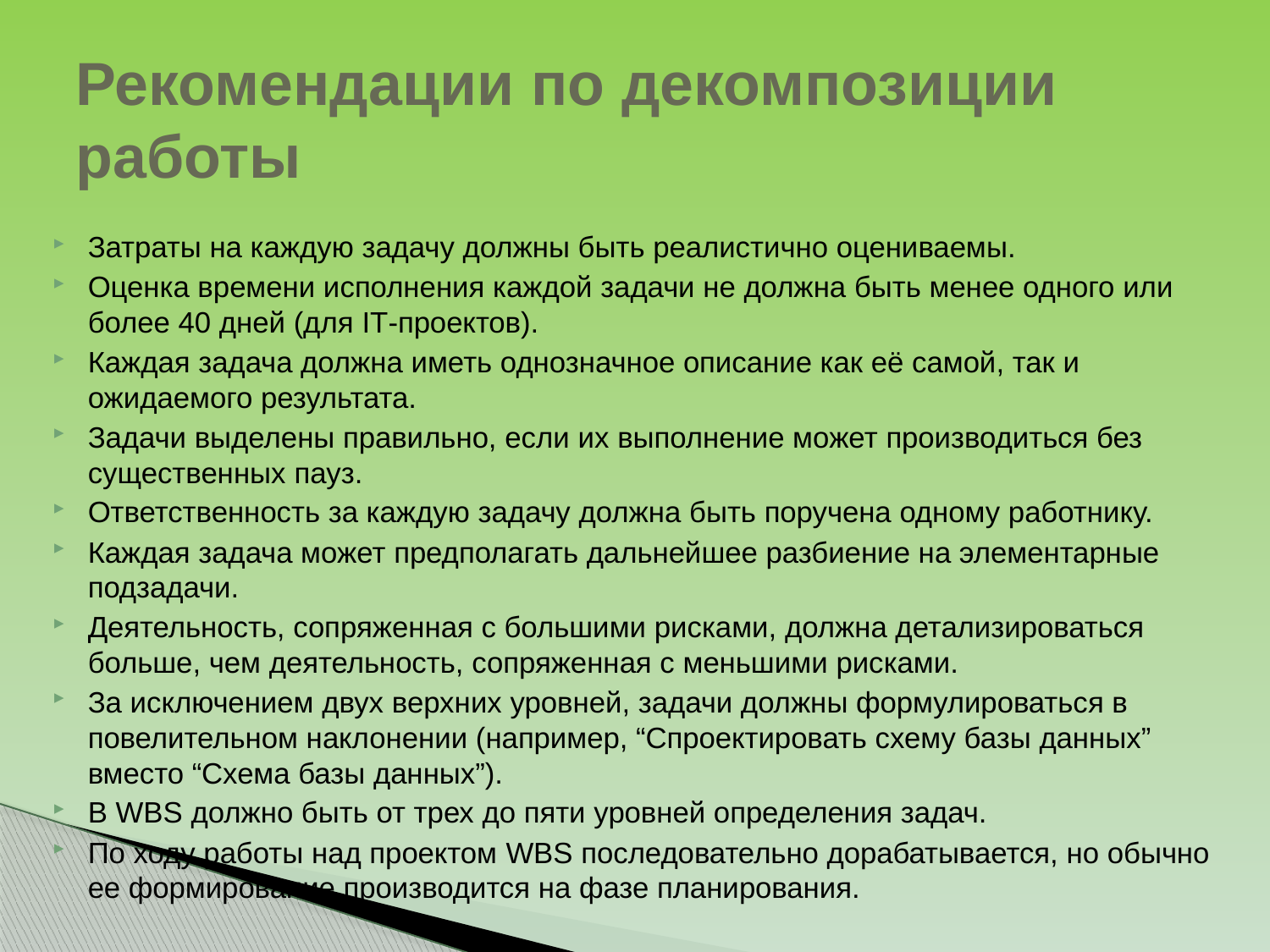

# Рекомендации по декомпозиции работы
Затраты на каждую задачу должны быть реалистично оцениваемы.
Оценка времени исполнения каждой задачи не должна быть менее одного или более 40 дней (для IT-проектов).
Каждая задача должна иметь однозначное описание как её самой, так и ожидаемого результата.
Задачи выделены правильно, если их выполнение может производиться без существенных пауз.
Ответственность за каждую задачу должна быть поручена одному работнику.
Каждая задача может предполагать дальнейшее разбиение на элементарные подзадачи.
Деятельность, сопряженная с большими рисками, должна детализироваться больше, чем деятельность, сопряженная с меньшими рисками.
За исключением двух верхних уровней, задачи должны формулироваться в повелительном наклонении (например, “Спроектировать схему базы данных” вместо “Схема базы данных”).
В WBS должно быть от трех до пяти уровней определения задач.
По ходу работы над проектом WBS последовательно дорабатывается, но обычно ее формирование производится на фазе планирования.